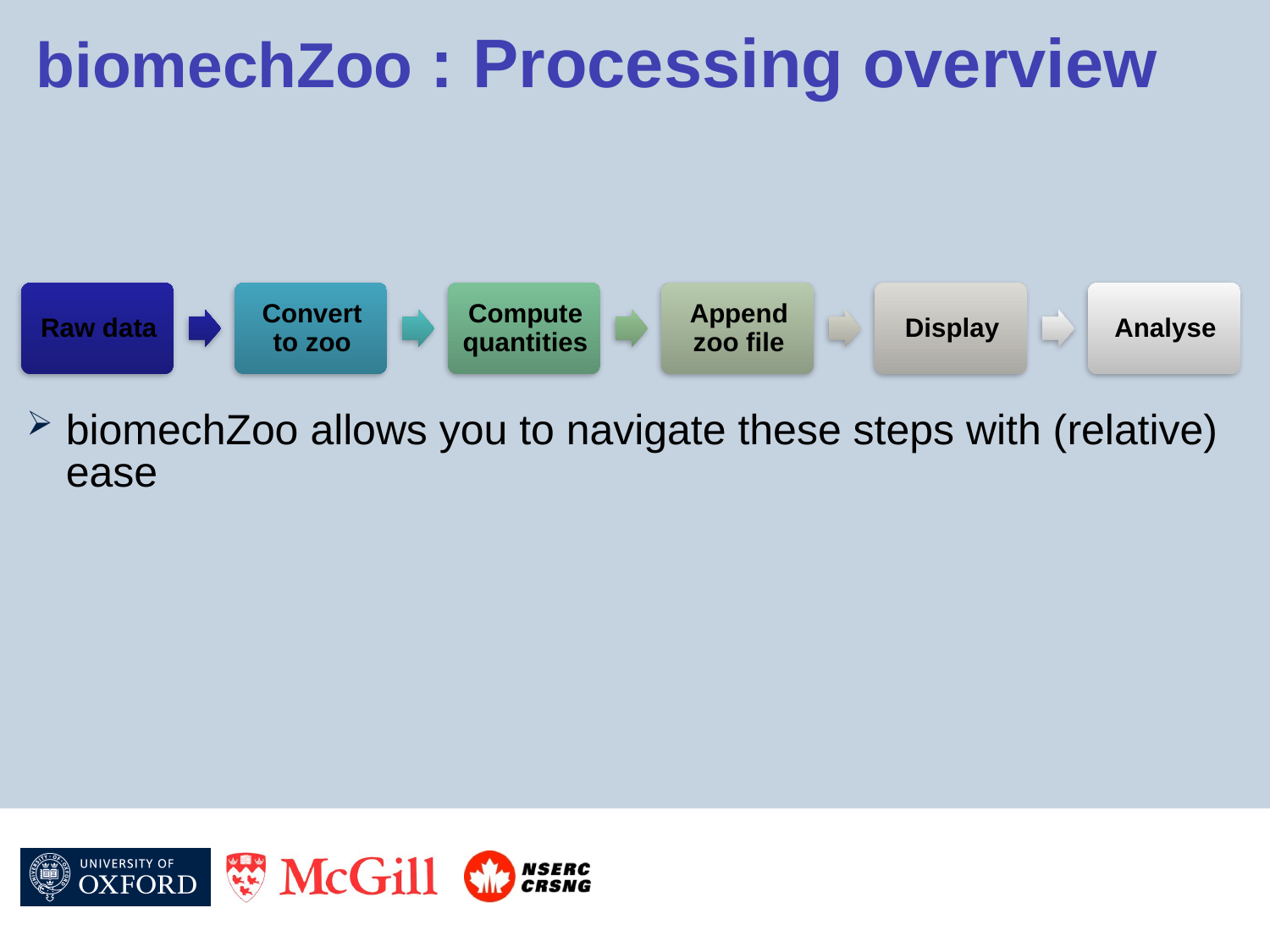

# biomechZoo : Processing overview
Raw data

Convert to zoo

Compute quantities

Append zoo file

Display

Analyse
biomechZoo allows you to navigate these steps with (relative) ease